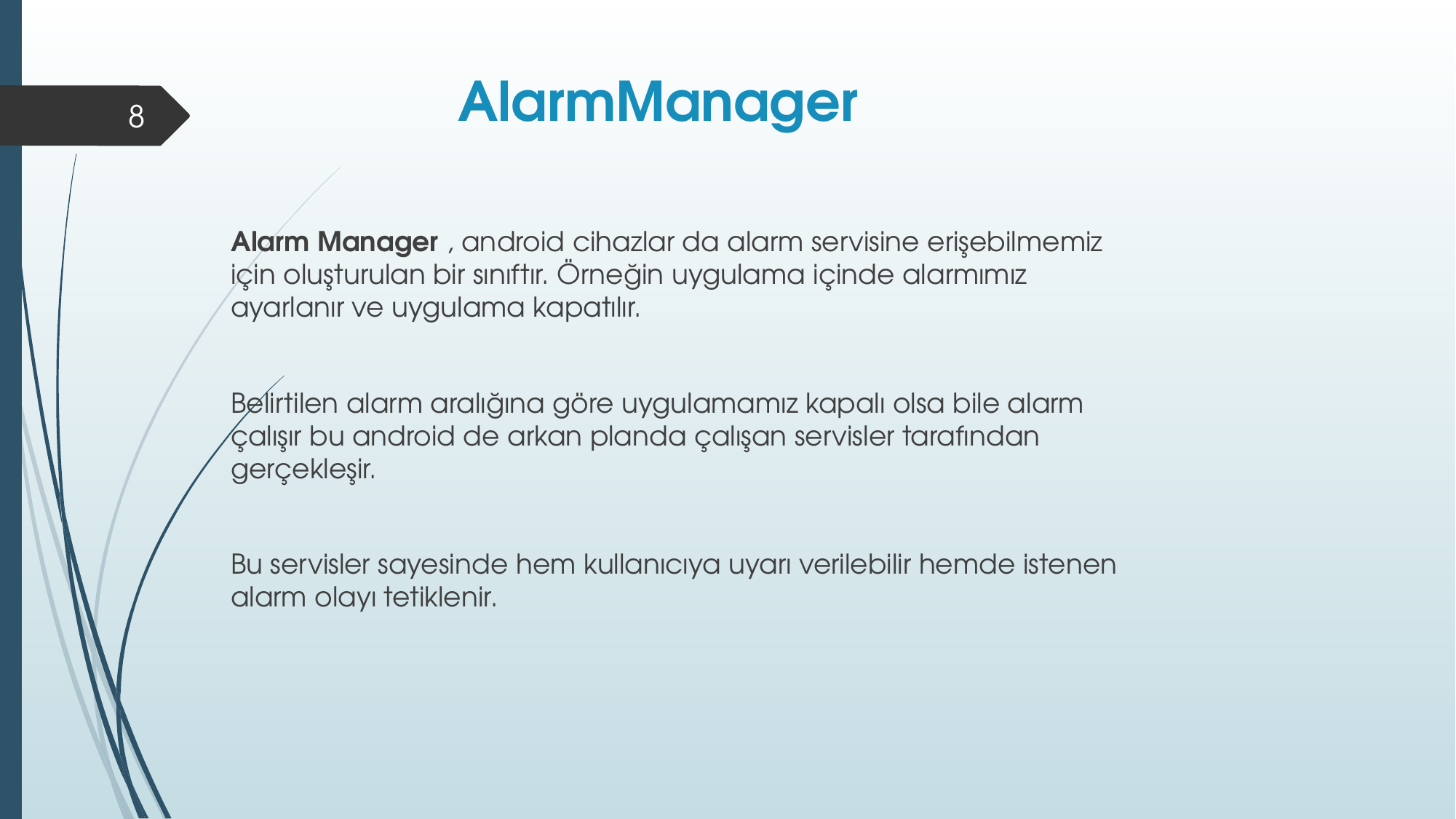

# AlarmManager

8

Alarm Manager , android cihazlar da alarm servisine erişebilmemiz için oluşturulan bir sınıftır. Örneğin uygulama içinde alarmımız ayarlanır ve uygulama kapatılır.

Belirtilen alarm aralığına göre uygulamamız kapalı olsa bile alarm çalışır bu android de arkan planda çalışan servisler tarafından gerçekleşir.

Bu servisler sayesinde hem kullanıcıya uyarı verilebilir hemde istenen alarm olayı tetiklenir.